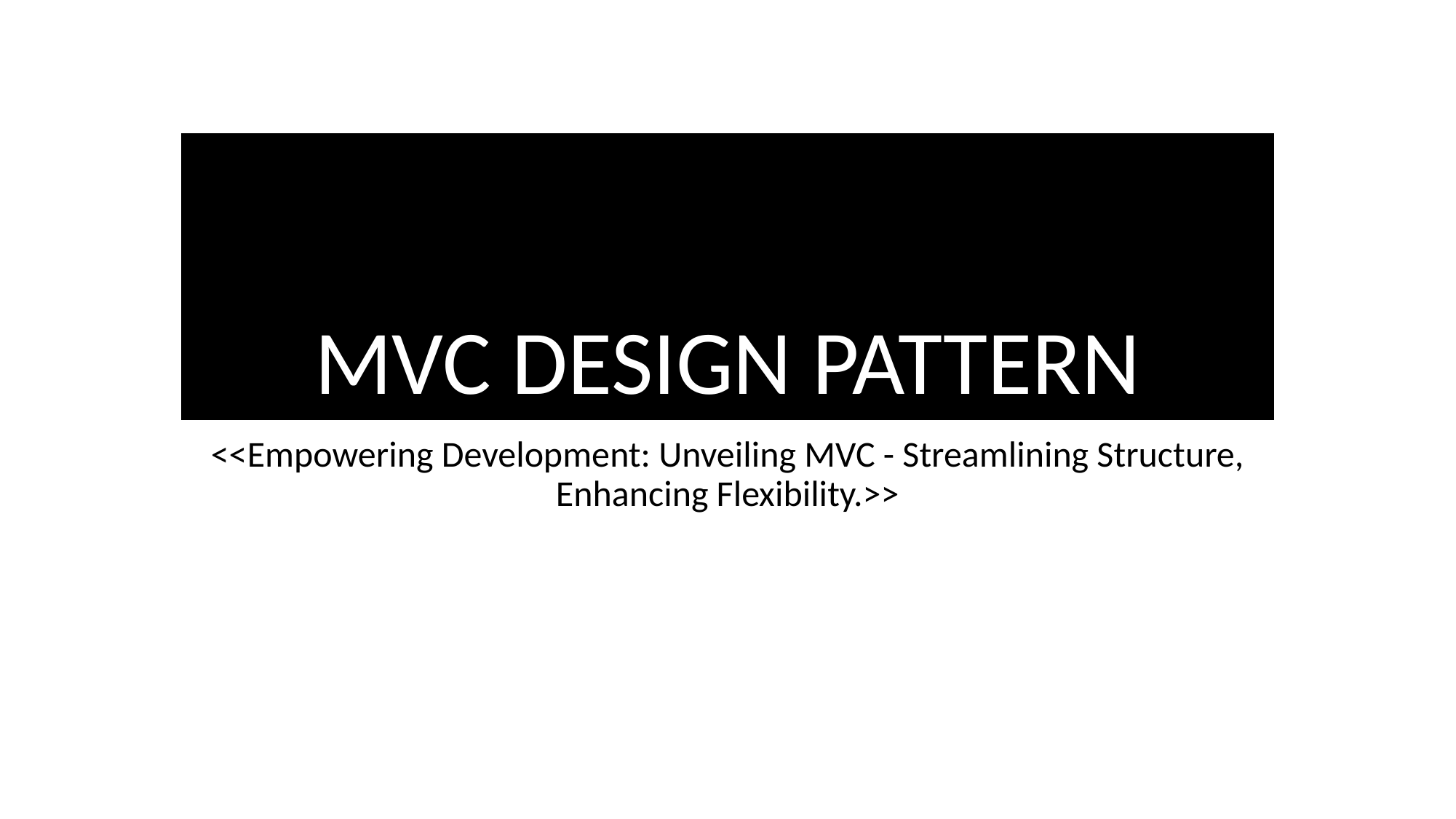

# MVC DESIGN PATTERN
<<Empowering Development: Unveiling MVC - Streamlining Structure, Enhancing Flexibility.>>